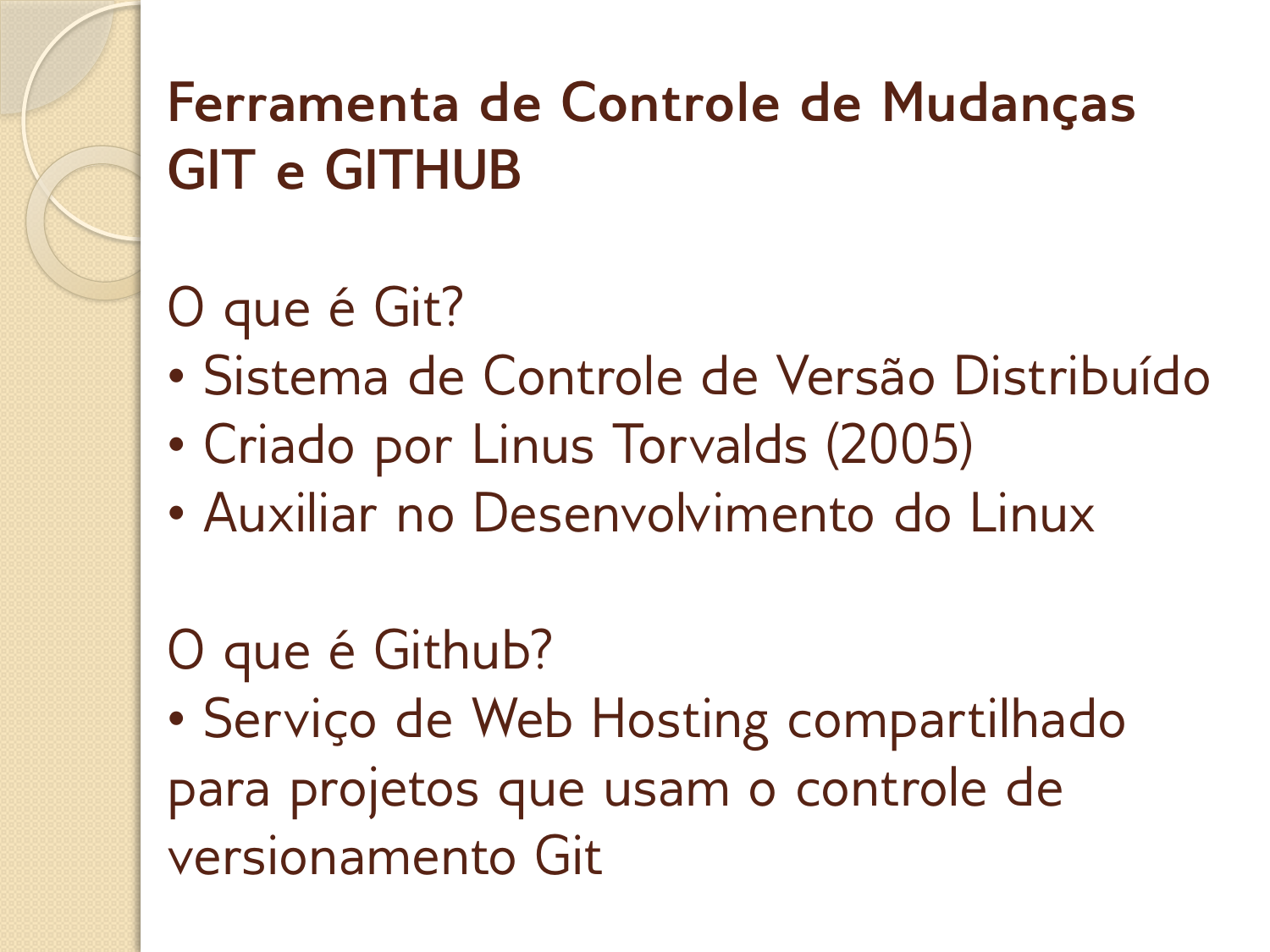

# Ferramenta de Controle de Mudanças GIT e GITHUB O que é Git? • Sistema de Controle de Versão Distribuído • Criado por Linus Torvalds (2005) • Auxiliar no Desenvolvimento do Linux   O que é Github? • Serviço de Web Hosting compartilhado para projetos que usam o controle de versionamento Git